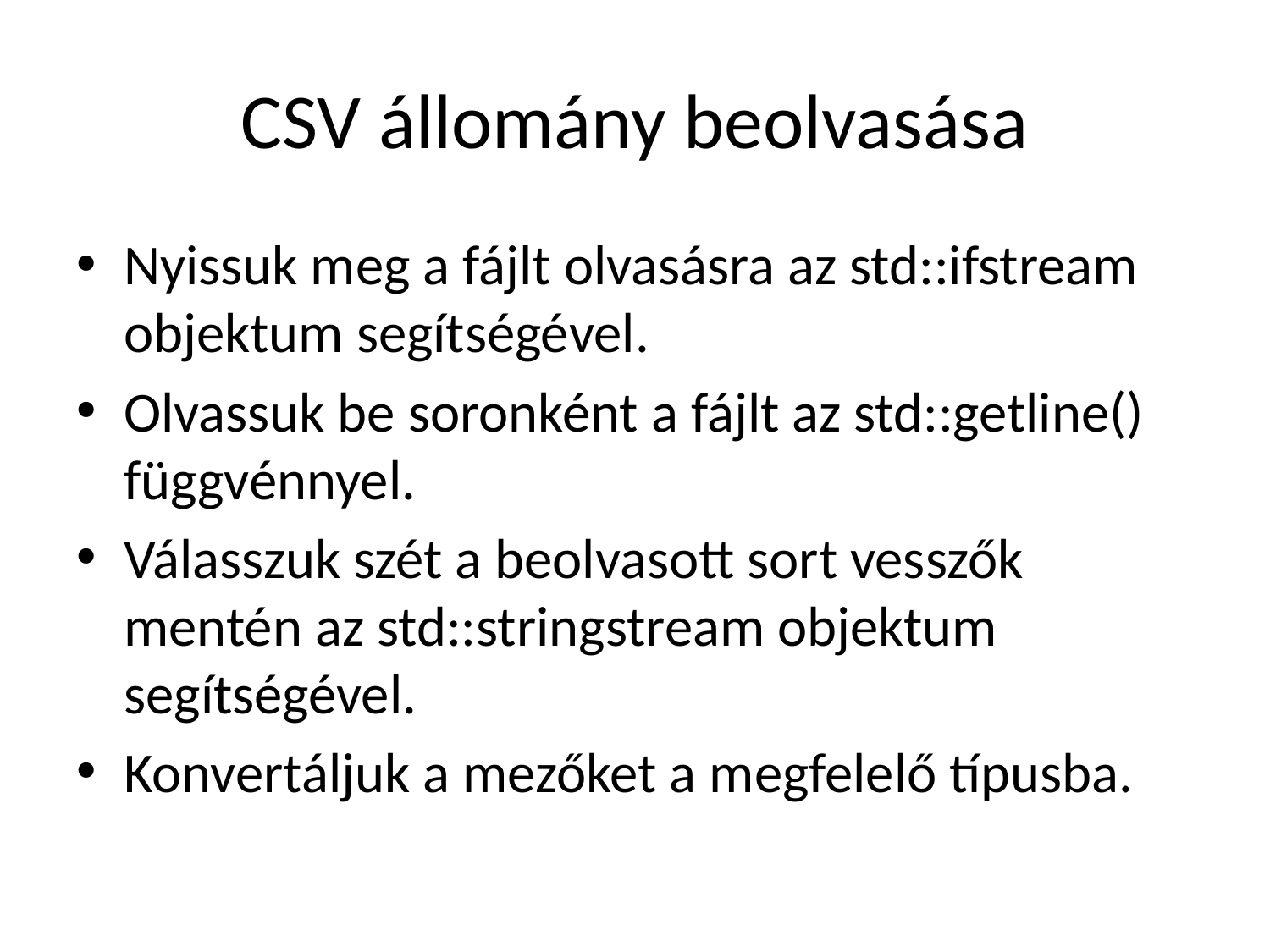

# CSV állomány beolvasása
Nyissuk meg a fájlt olvasásra az std::ifstream objektum segítségével.
Olvassuk be soronként a fájlt az std::getline() függvénnyel.
Válasszuk szét a beolvasott sort vesszők mentén az std::stringstream objektum segítségével.
Konvertáljuk a mezőket a megfelelő típusba.